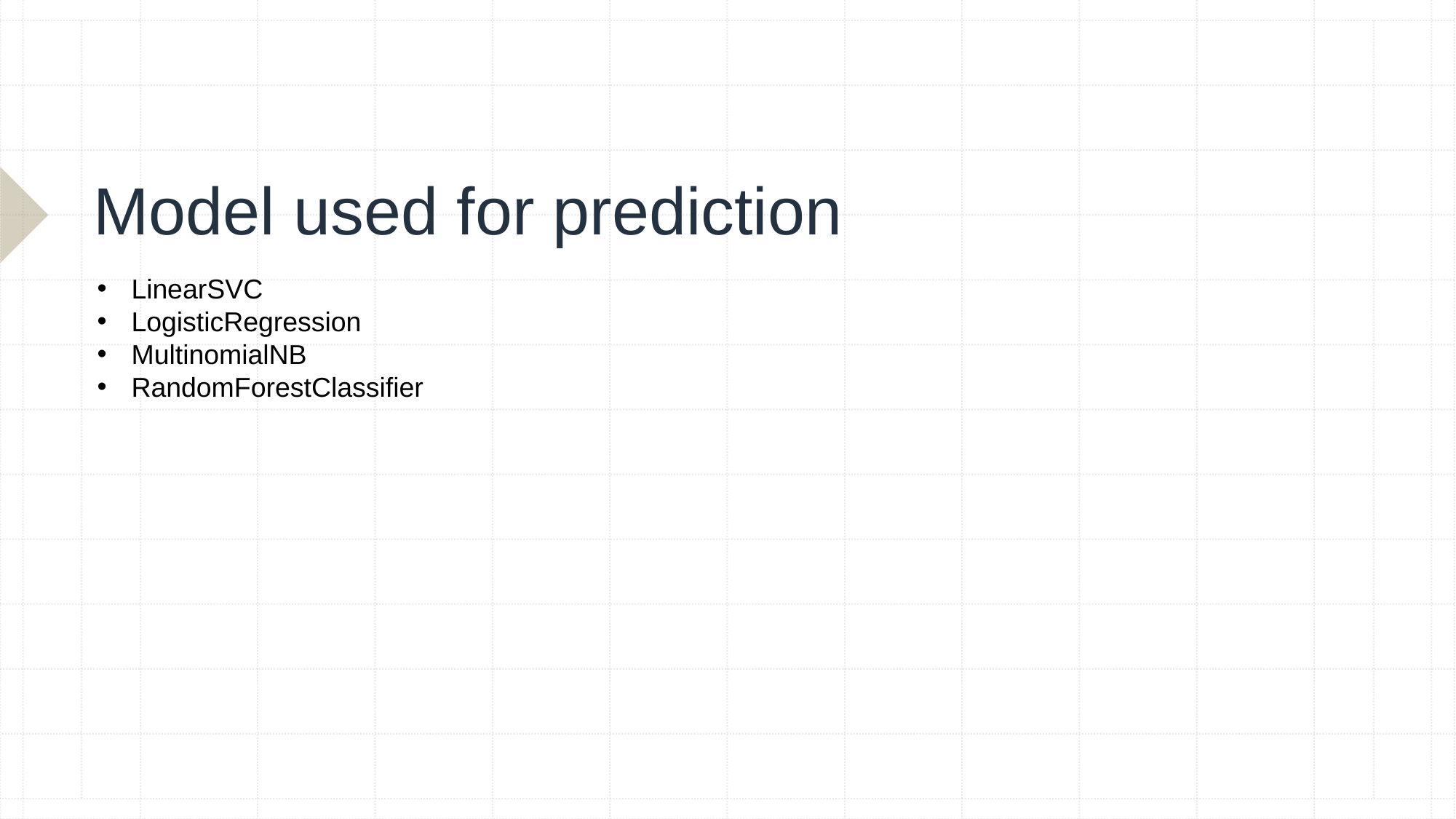

# Model used for prediction
LinearSVC
LogisticRegression
MultinomialNB
RandomForestClassifier